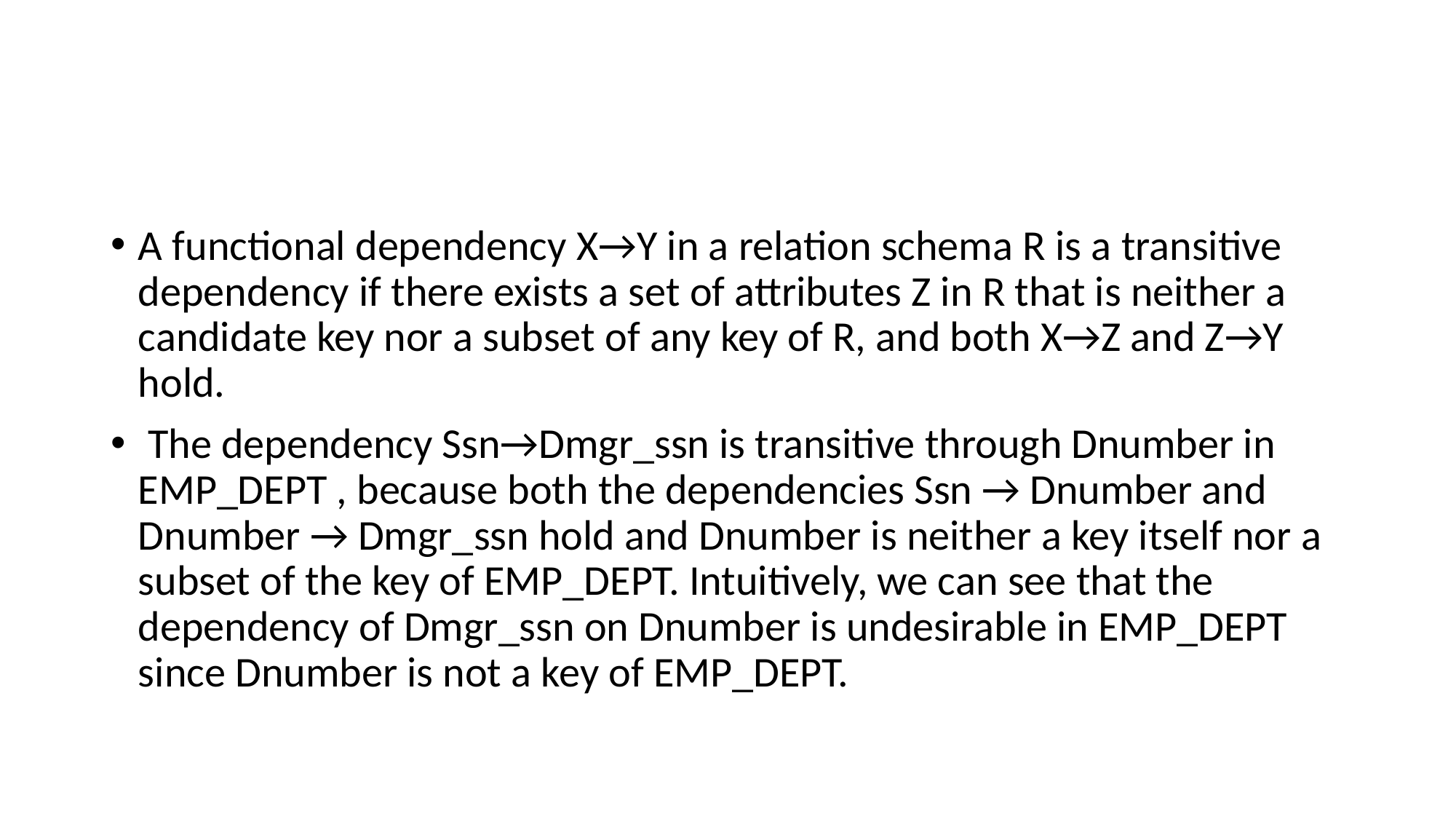

#
A functional dependency X→Y in a relation schema R is a transitive dependency if there exists a set of attributes Z in R that is neither a candidate key nor a subset of any key of R, and both X→Z and Z→Y hold.
 The dependency Ssn→Dmgr_ssn is transitive through Dnumber in EMP_DEPT , because both the dependencies Ssn → Dnumber and Dnumber → Dmgr_ssn hold and Dnumber is neither a key itself nor a subset of the key of EMP_DEPT. Intuitively, we can see that the dependency of Dmgr_ssn on Dnumber is undesirable in EMP_DEPT since Dnumber is not a key of EMP_DEPT.